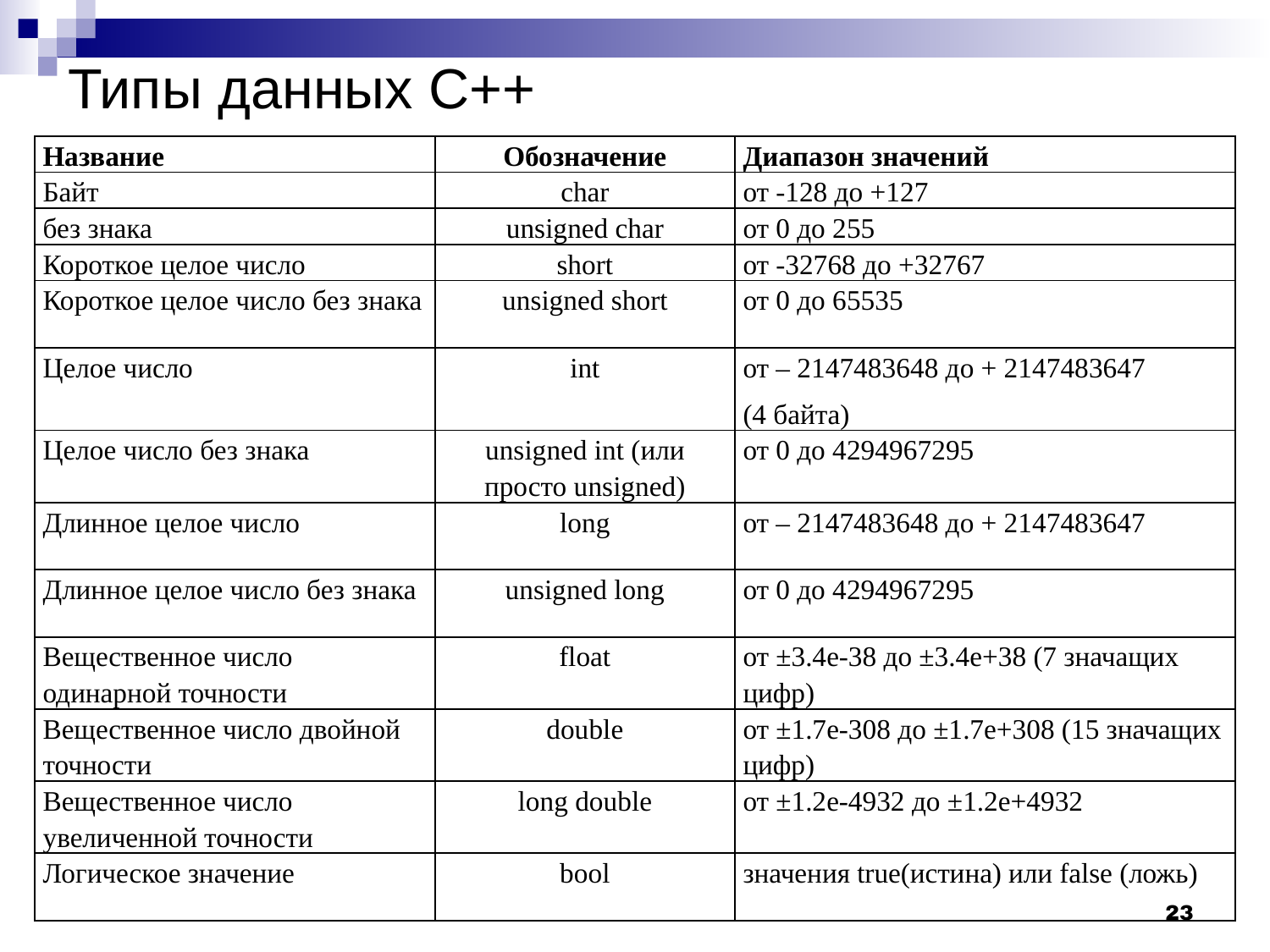

# Типы данных С++
| Название | Обозначение | Диапазон значений |
| --- | --- | --- |
| Байт | char | от -128 до +127 |
| без знака | unsigned char | от 0 до 255 |
| Короткое целое число | short | от -32768 до +32767 |
| Короткое целое число без знака | unsigned short | от 0 до 65535 |
| Целое число | int | от – 2147483648 до + 2147483647 (4 байта) |
| Целое число без знака | unsigned int (или просто unsigned) | от 0 до 4294967295 |
| Длинное целое число | long | от – 2147483648 до + 2147483647 |
| Длинное целое число без знака | unsigned long | от 0 до 4294967295 |
| Вещественное число одинарной точности | float | от ±3.4e-38 до ±3.4e+38 (7 значащих цифр) |
| Вещественное число двойной точности | double | от ±1.7e-308 до ±1.7e+308 (15 значащих цифр) |
| Вещественное число увеличенной точности | long double | от ±1.2e-4932 до ±1.2e+4932 |
| Логическое значение | bool | значения true(истина) или false (ложь) |
23